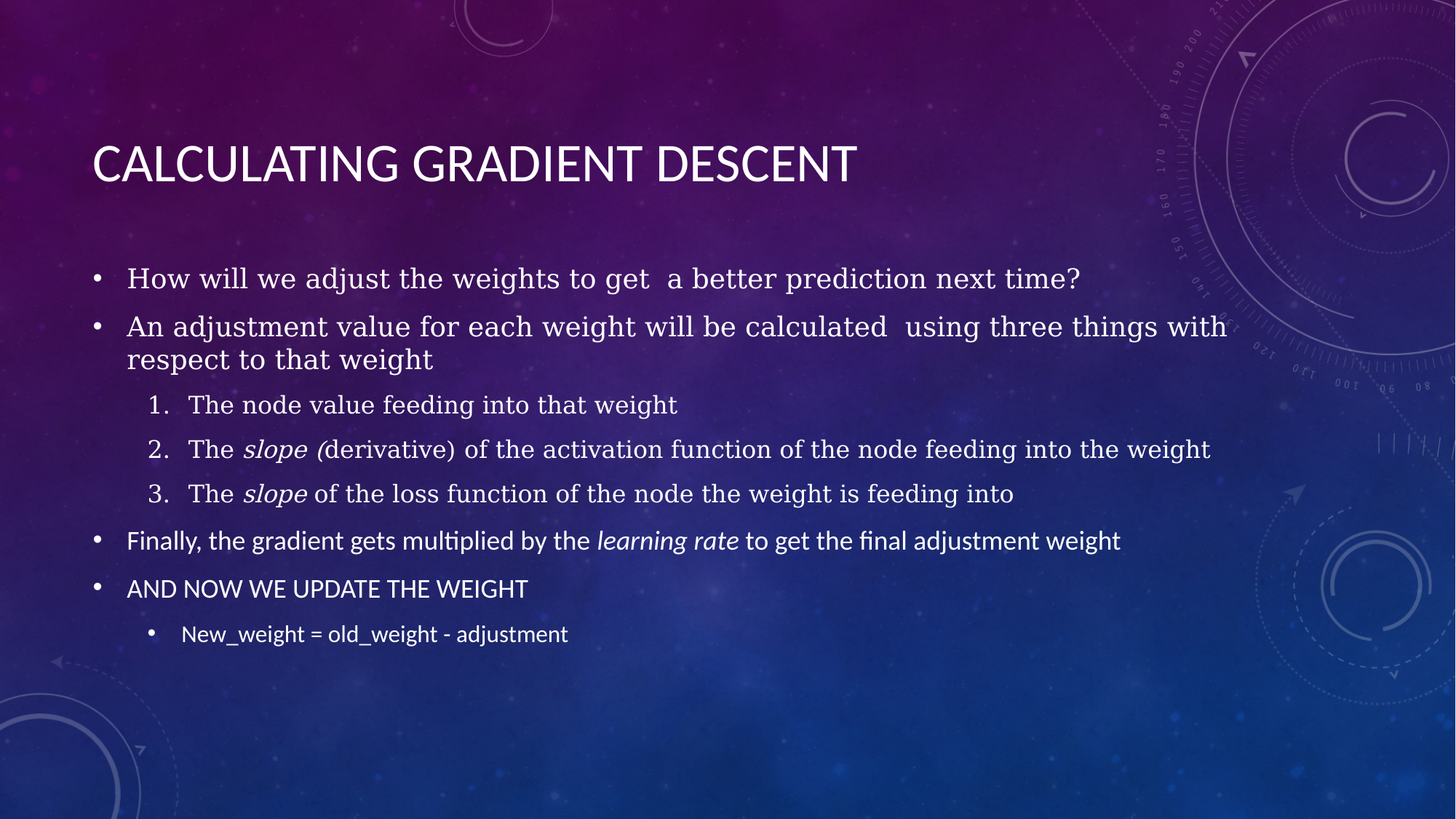

# Calculating Gradient Descent
How will we adjust the weights to get  a better prediction next time?
An adjustment value for each weight will be calculated  using three things with respect to that weight
The node value feeding into that weight
The slope (derivative) of the activation function of the node feeding into the weight
The slope of the loss function of the node the weight is feeding into
Finally, the gradient gets multiplied by the learning rate to get the final adjustment weight
AND NOW WE UPDATE THE WEIGHT
New_weight = old_weight - adjustment